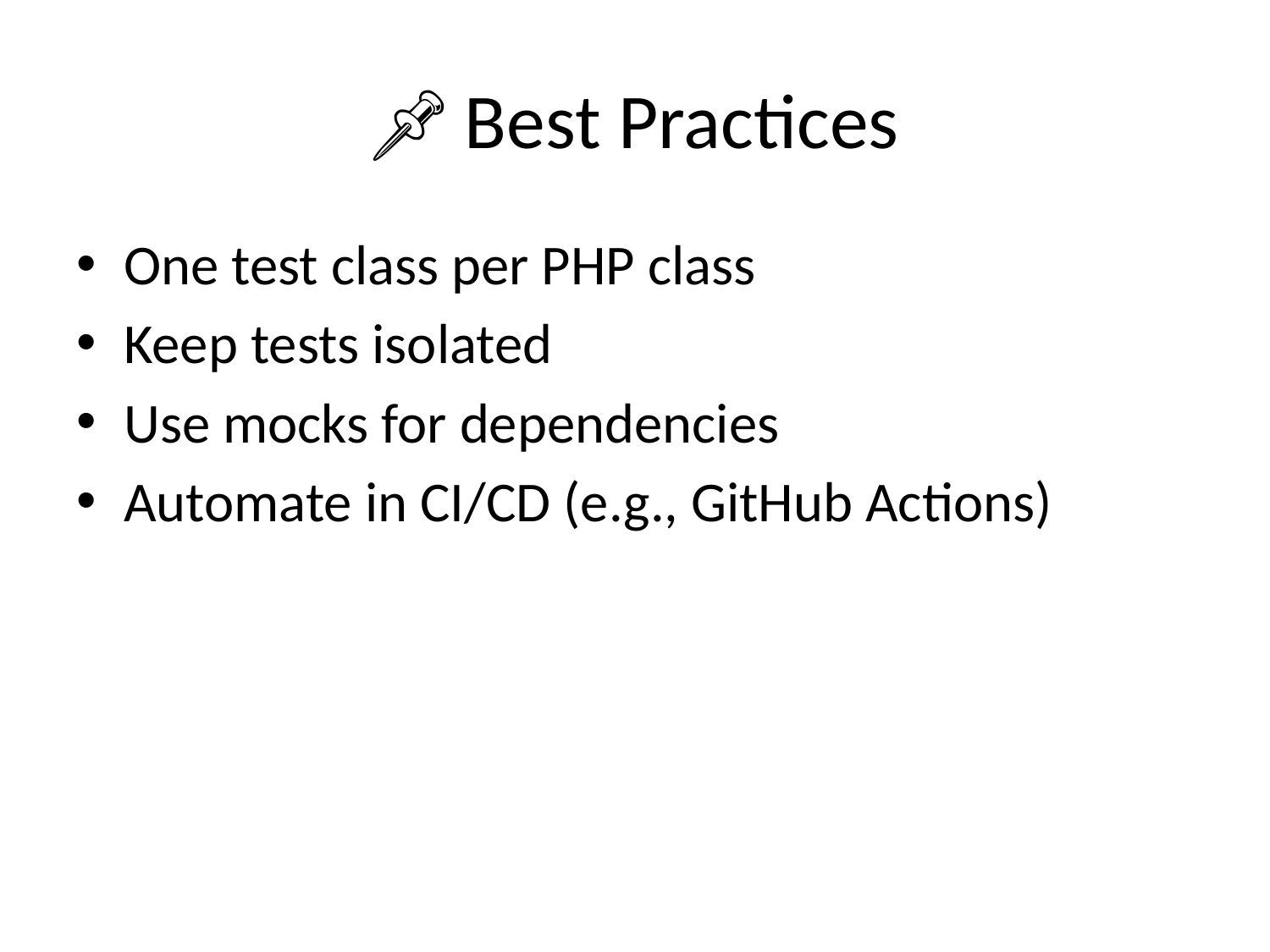

# 📌 Best Practices
One test class per PHP class
Keep tests isolated
Use mocks for dependencies
Automate in CI/CD (e.g., GitHub Actions)